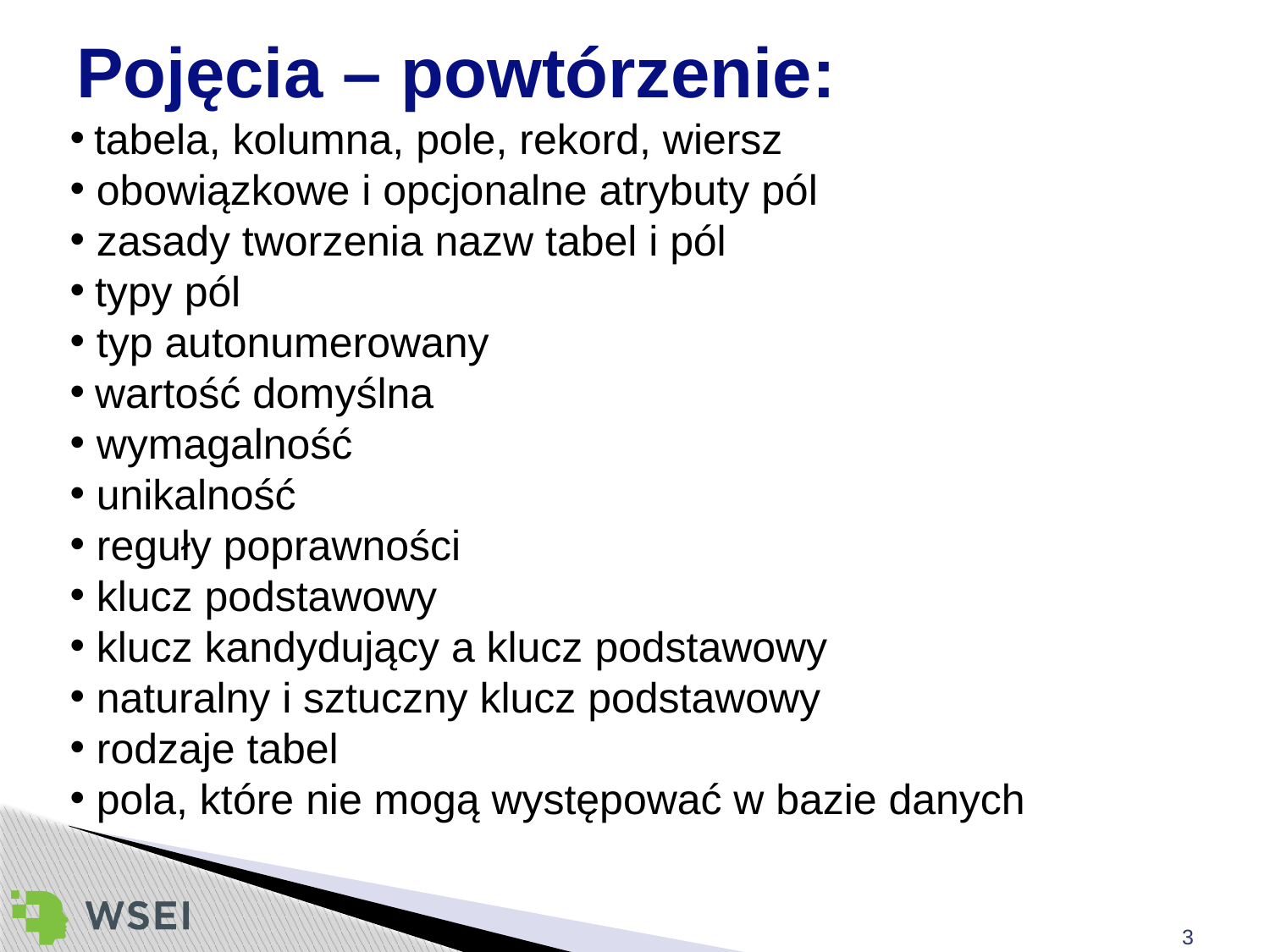

# Pojęcia – powtórzenie:
tabela, kolumna, pole, rekord, wiersz
 obowiązkowe i opcjonalne atrybuty pól
 zasady tworzenia nazw tabel i pól
	typy pól
 typ autonumerowany
	wartość domyślna
 wymagalność
 unikalność
 reguły poprawności
 klucz podstawowy
 klucz kandydujący a klucz podstawowy
 naturalny i sztuczny klucz podstawowy
 rodzaje tabel
 pola, które nie mogą występować w bazie danych

3